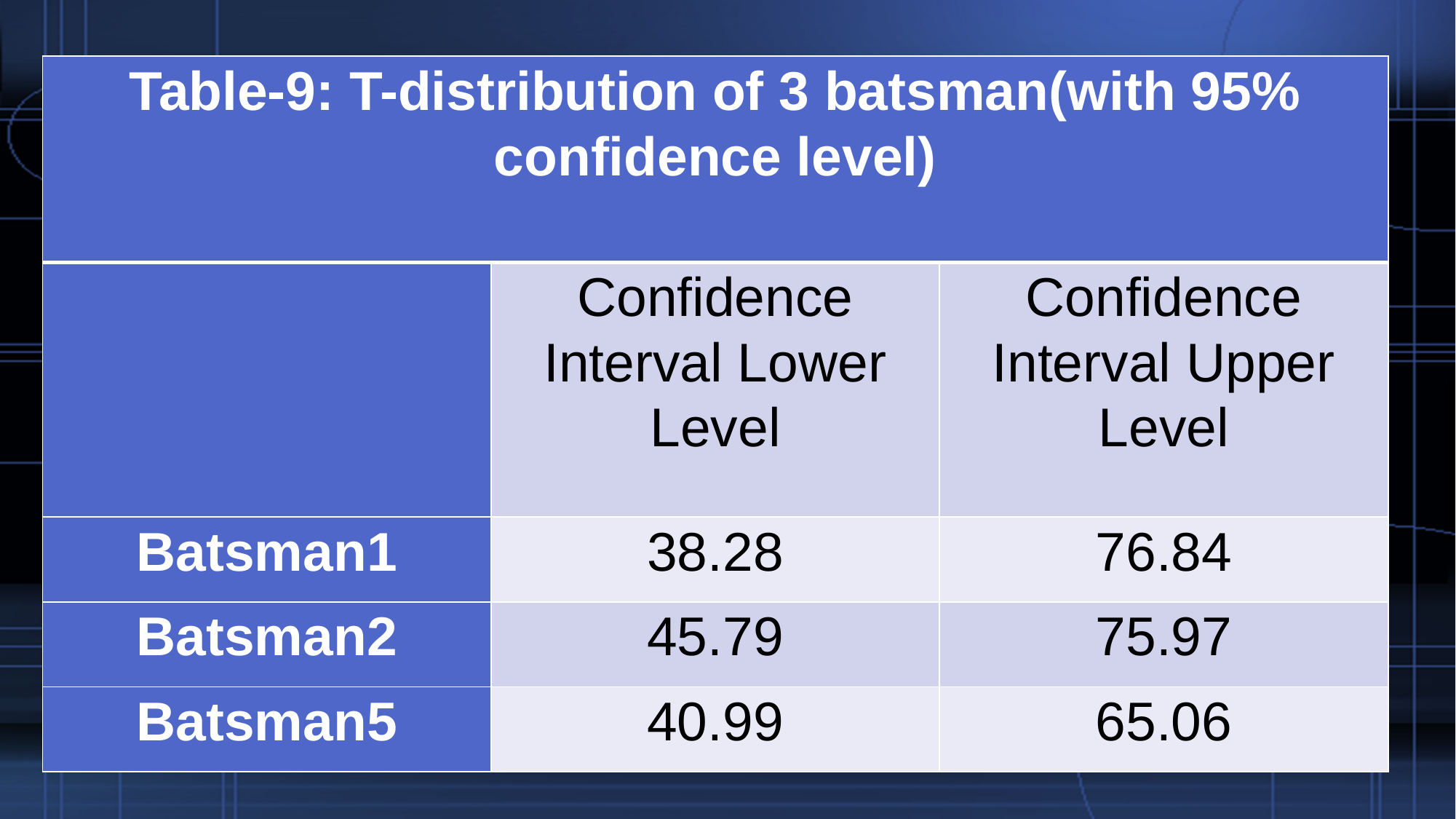

| Table-9: T-distribution of 3 batsman(with 95% confidence level) |  |  |
| --- | --- | --- |
|  | Confidence Interval Lower Level | Confidence Interval Upper Level |
| Batsman1 | 38.28 | 76.84 |
| Batsman2 | 45.79 | 75.97 |
| Batsman5 | 40.99 | 65.06 |